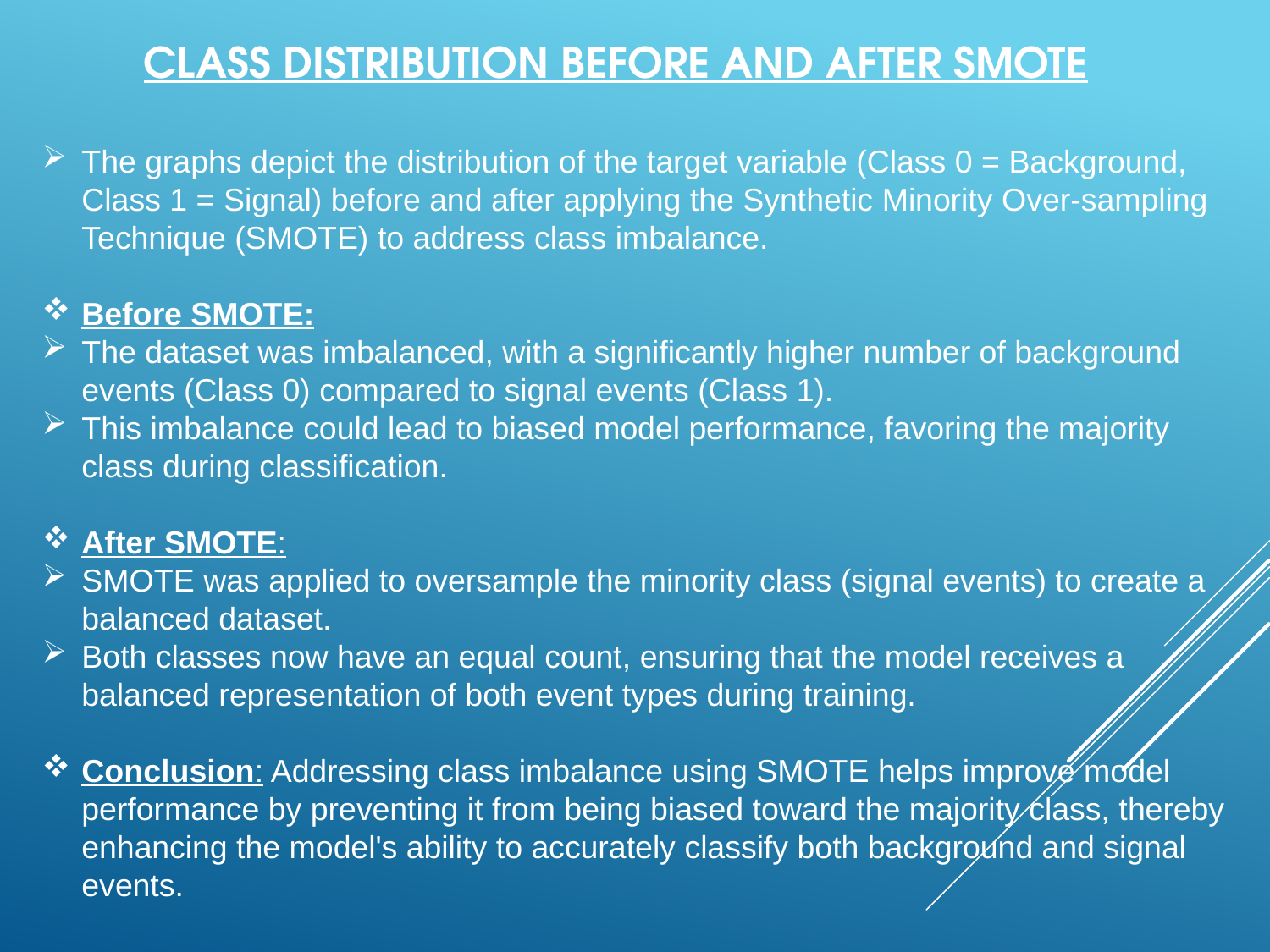

# Class Distribution Before and After SMOTE
The graphs depict the distribution of the target variable (Class 0 = Background, Class 1 = Signal) before and after applying the Synthetic Minority Over-sampling Technique (SMOTE) to address class imbalance.

Before SMOTE:
The dataset was imbalanced, with a significantly higher number of background events (Class 0) compared to signal events (Class 1).
This imbalance could lead to biased model performance, favoring the majority class during classification.

After SMOTE:
SMOTE was applied to oversample the minority class (signal events) to create a balanced dataset.
Both classes now have an equal count, ensuring that the model receives a balanced representation of both event types during training.

Conclusion: Addressing class imbalance using SMOTE helps improve model performance by preventing it from being biased toward the majority class, thereby enhancing the model's ability to accurately classify both background and signal events.